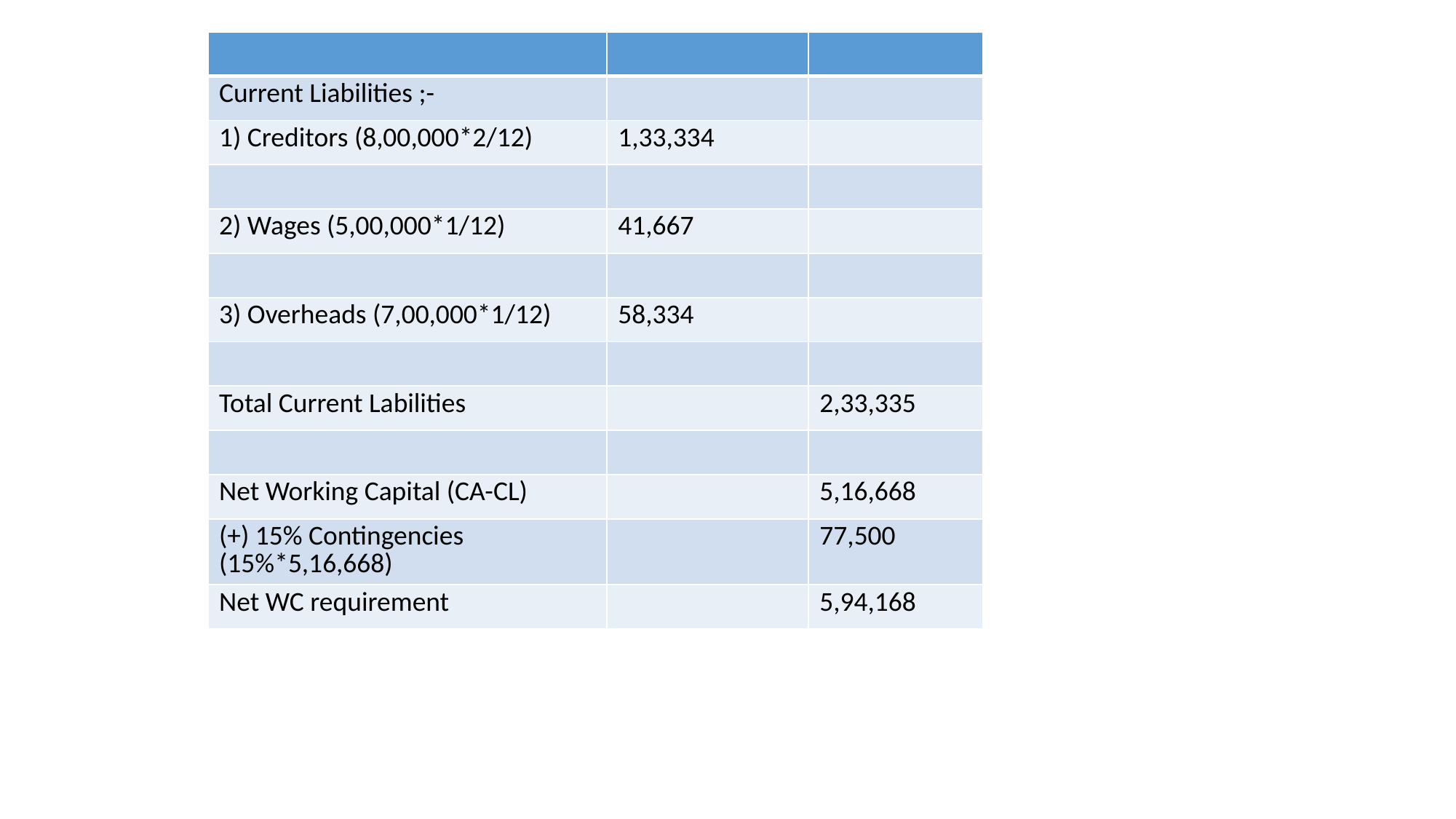

|  |  |  |
| --- | --- | --- |
| Current Liabilities ;- |  |  |
| 1) Creditors (8,00,000\*2/12) | 1,33,334 |  |
|  |  |  |
| 2) Wages (5,00,000\*1/12) | 41,667 |  |
|  |  |  |
| 3) Overheads (7,00,000\*1/12) | 58,334 |  |
|  |  |  |
| Total Current Labilities |  | 2,33,335 |
|  |  |  |
| Net Working Capital (CA-CL) |  | 5,16,668 |
| (+) 15% Contingencies (15%\*5,16,668) |  | 77,500 |
| Net WC requirement |  | 5,94,168 |